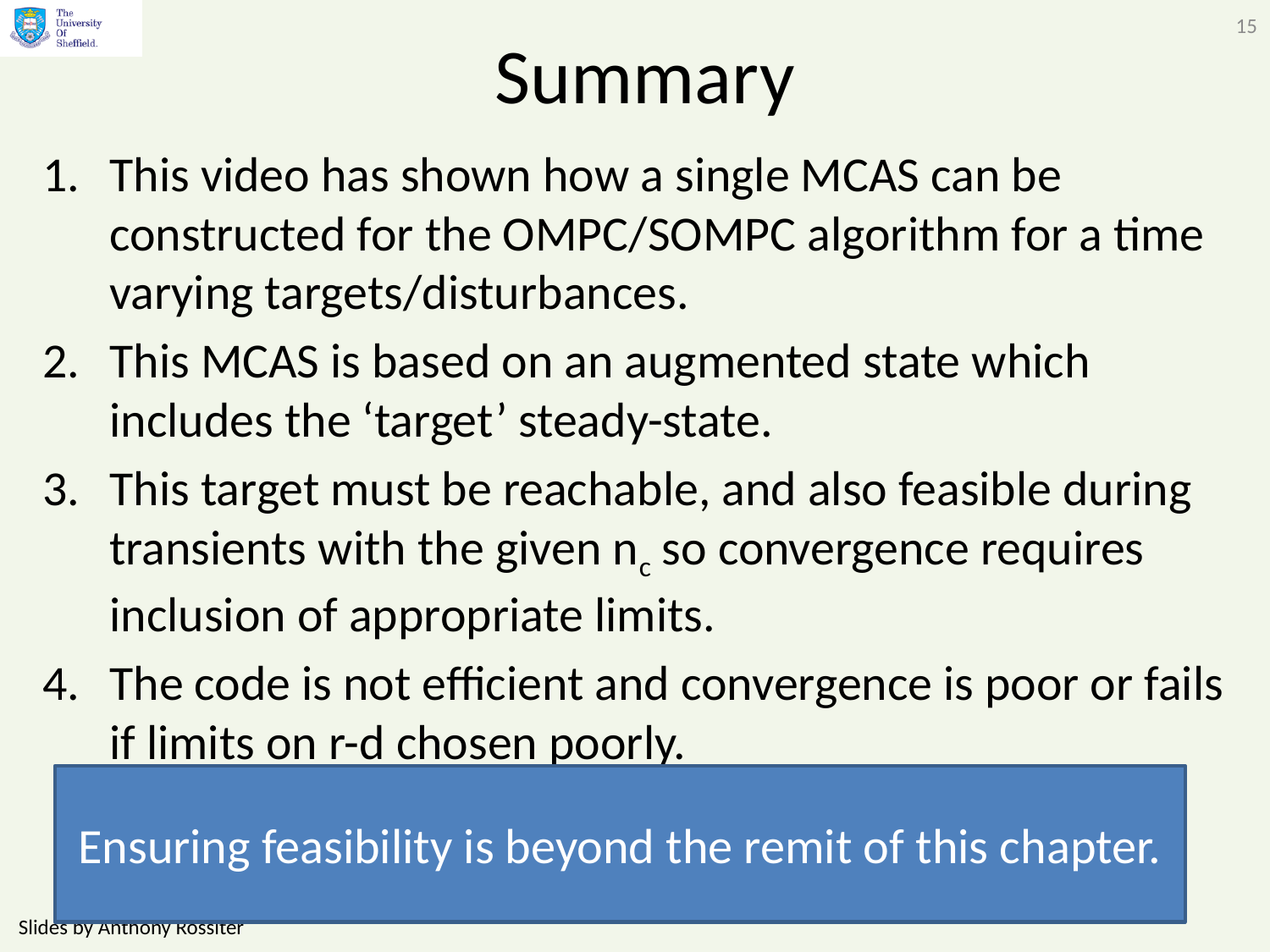

15
# Summary
This video has shown how a single MCAS can be constructed for the OMPC/SOMPC algorithm for a time varying targets/disturbances.
This MCAS is based on an augmented state which includes the ‘target’ steady-state.
This target must be reachable, and also feasible during transients with the given nc so convergence requires inclusion of appropriate limits.
The code is not efficient and convergence is poor or fails if limits on r-d chosen poorly.

Ensuring feasibility is beyond the remit of this chapter.
Slides by Anthony Rossiter